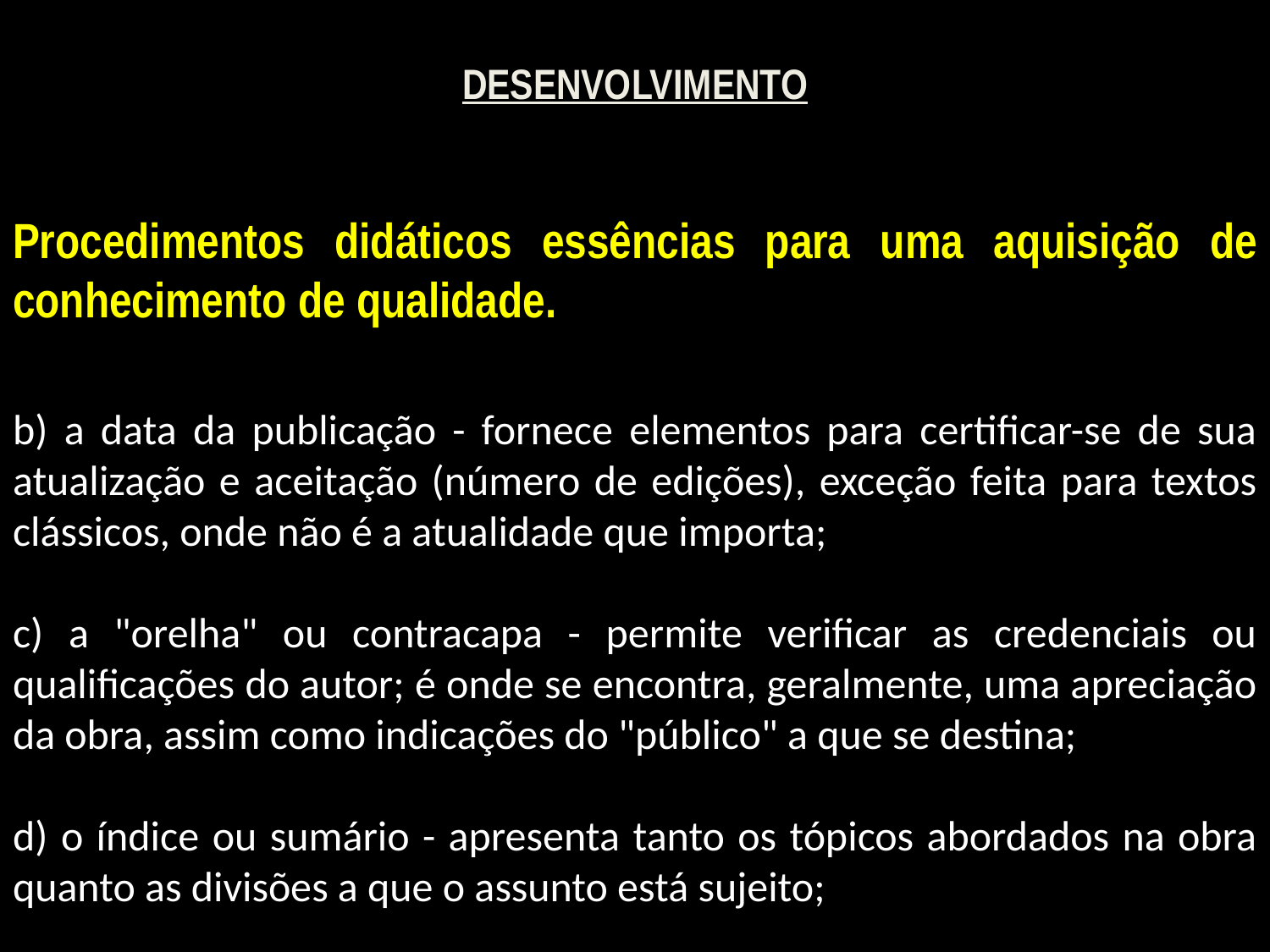

DESENVOLVIMENTO

Procedimentos didáticos essências para uma aquisição de conhecimento de qualidade.

b) a data da publicação - fornece elementos para certificar-se de sua atualização e aceitação (número de edições), exceção feita para textos clássicos, onde não é a atualidade que importa;

c) a "orelha" ou contracapa - permite verificar as credenciais ou qualificações do autor; é onde se encontra, geralmente, uma apreciação da obra, assim como indicações do "público" a que se destina;

d) o índice ou sumário - apresenta tanto os tópicos abordados na obra quanto as divisões a que o assunto está sujeito;